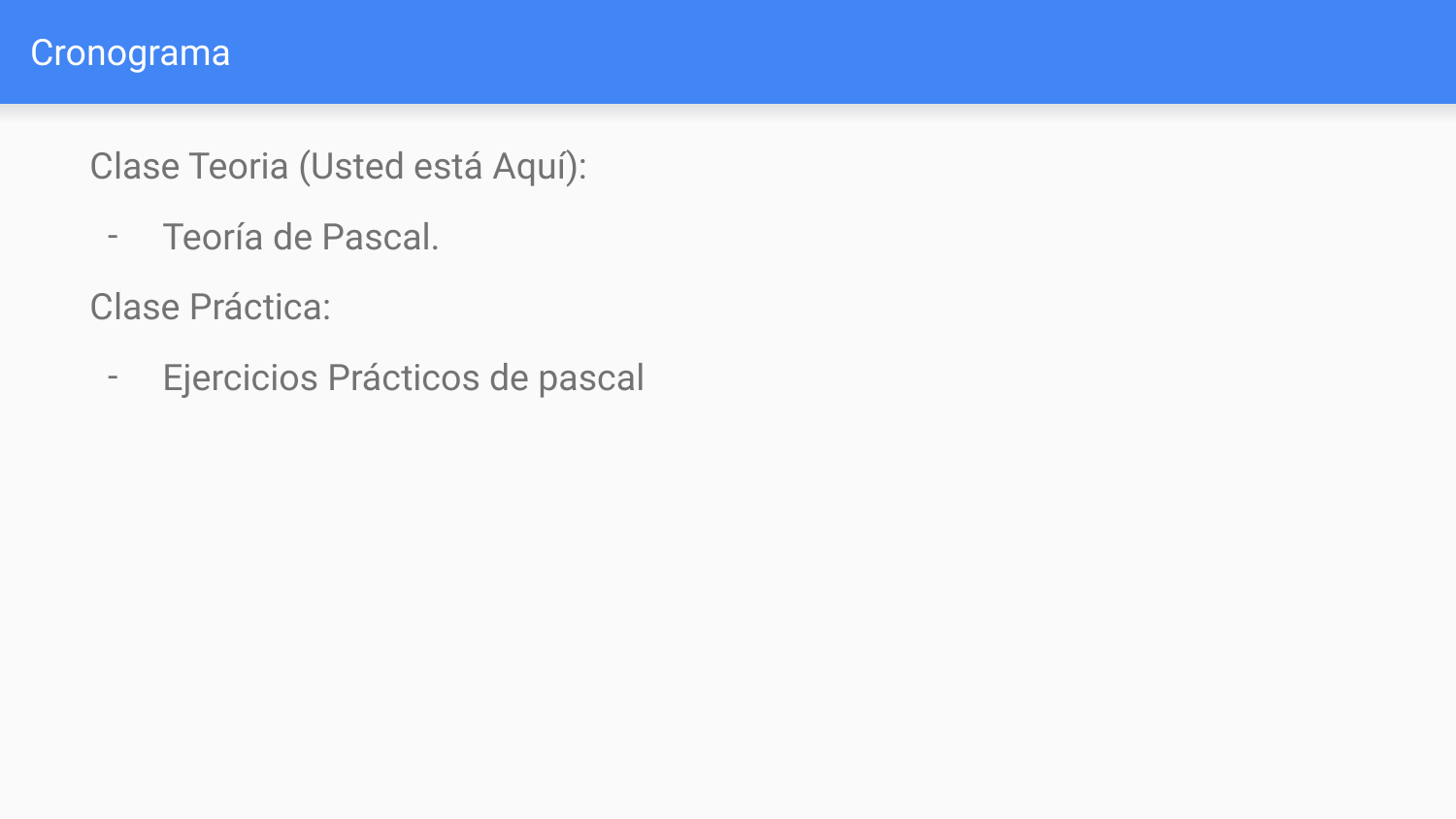

# Cronograma
Clase Teoria (Usted está Aquí):
Teoría de Pascal.
Clase Práctica:
Ejercicios Prácticos de pascal